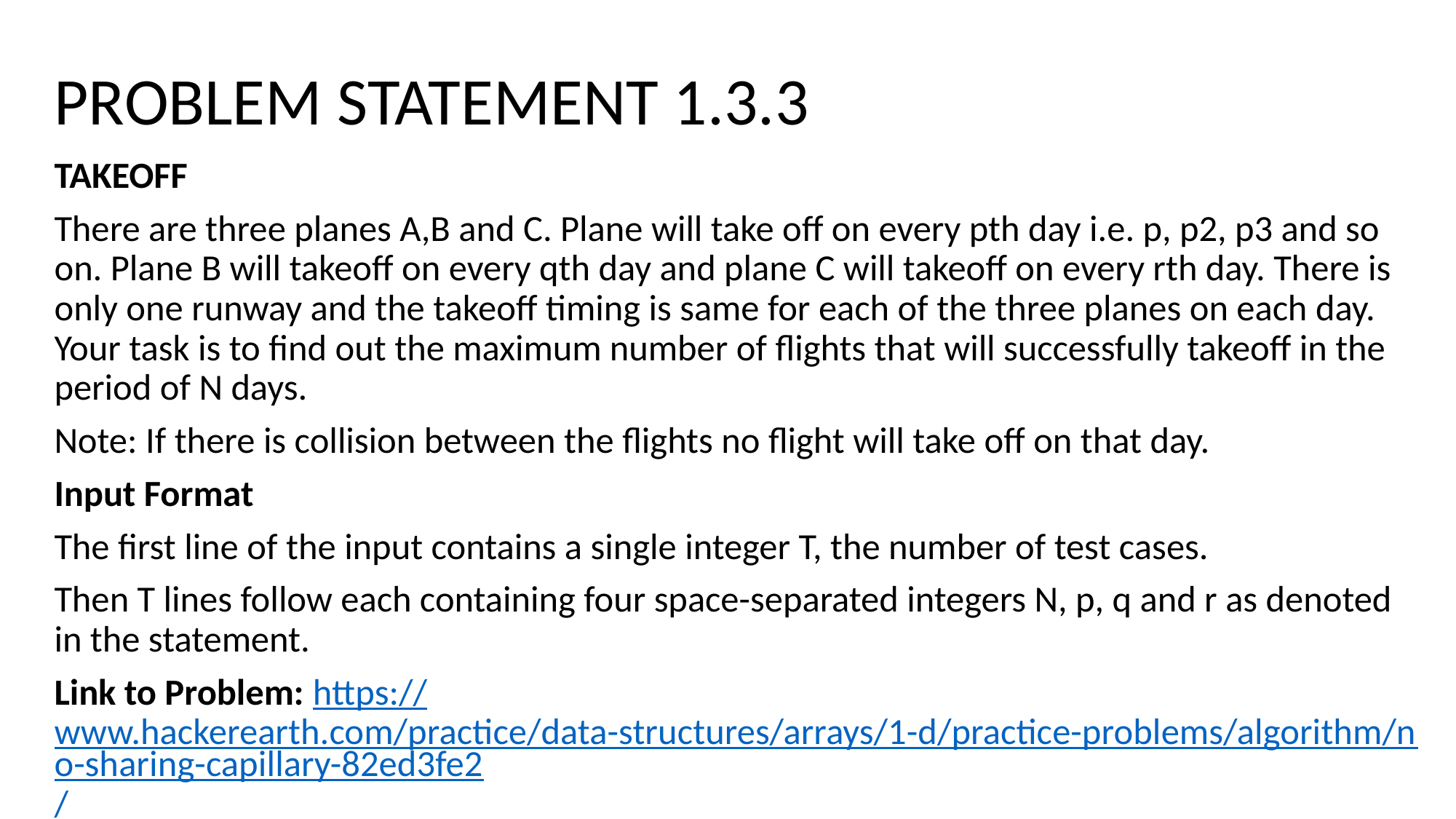

# PROBLEM STATEMENT 1.3.3
TAKEOFF
There are three planes A,B and C. Plane will take off on every pth day i.e. p, p2, p3 and so on. Plane B will takeoff on every qth day and plane C will takeoff on every rth day. There is only one runway and the takeoff timing is same for each of the three planes on each day. Your task is to find out the maximum number of flights that will successfully takeoff in the period of N days.
Note: If there is collision between the flights no flight will take off on that day.
Input Format
The first line of the input contains a single integer T, the number of test cases.
Then T lines follow each containing four space-separated integers N, p, q and r as denoted in the statement.
Link to Problem: https://www.hackerearth.com/practice/data-structures/arrays/1-d/practice-problems/algorithm/no-sharing-capillary-82ed3fe2/